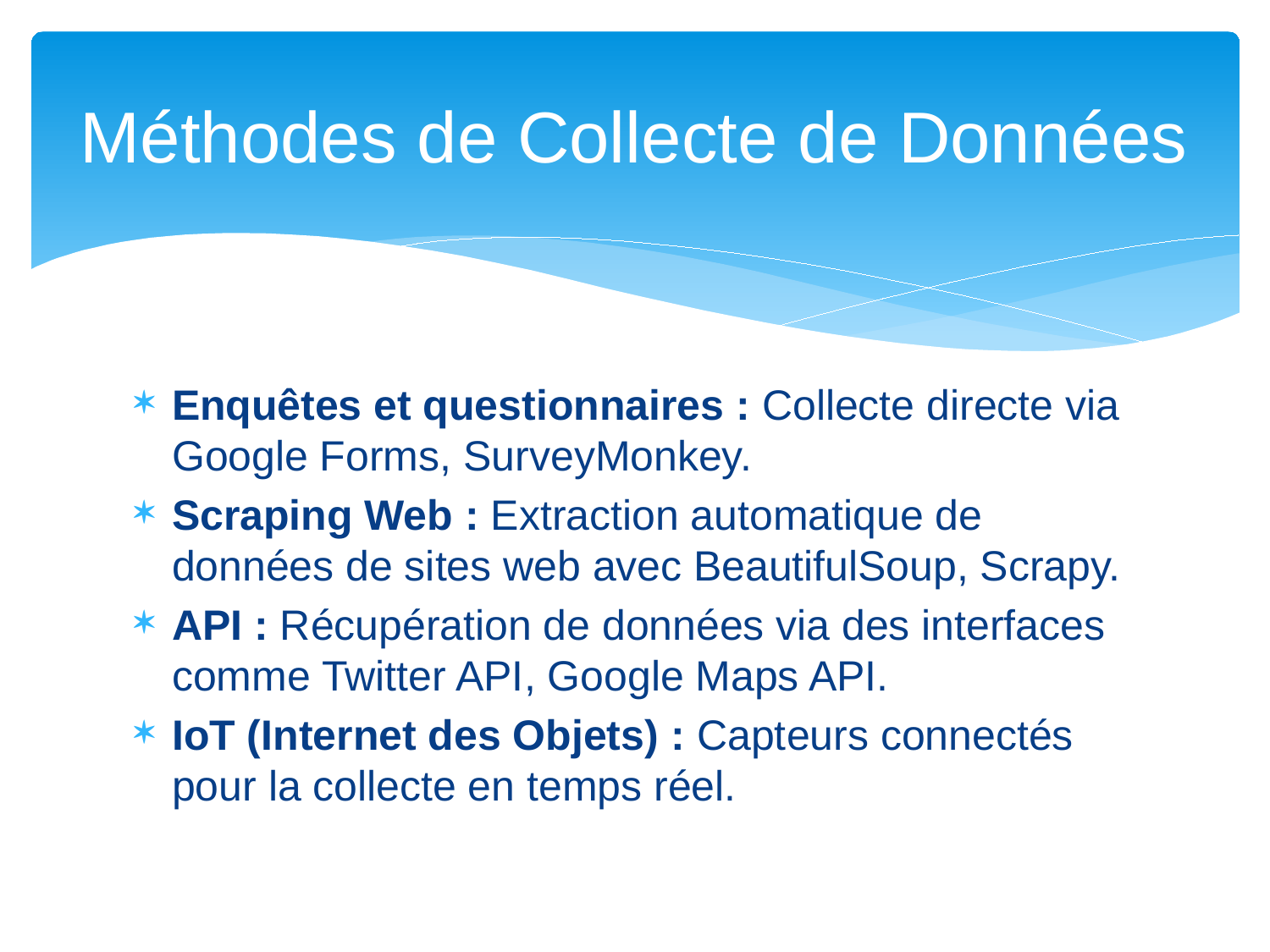

# Méthodes de Collecte de Données
Enquêtes et questionnaires : Collecte directe via Google Forms, SurveyMonkey.
Scraping Web : Extraction automatique de données de sites web avec BeautifulSoup, Scrapy.
API : Récupération de données via des interfaces comme Twitter API, Google Maps API.
IoT (Internet des Objets) : Capteurs connectés pour la collecte en temps réel.